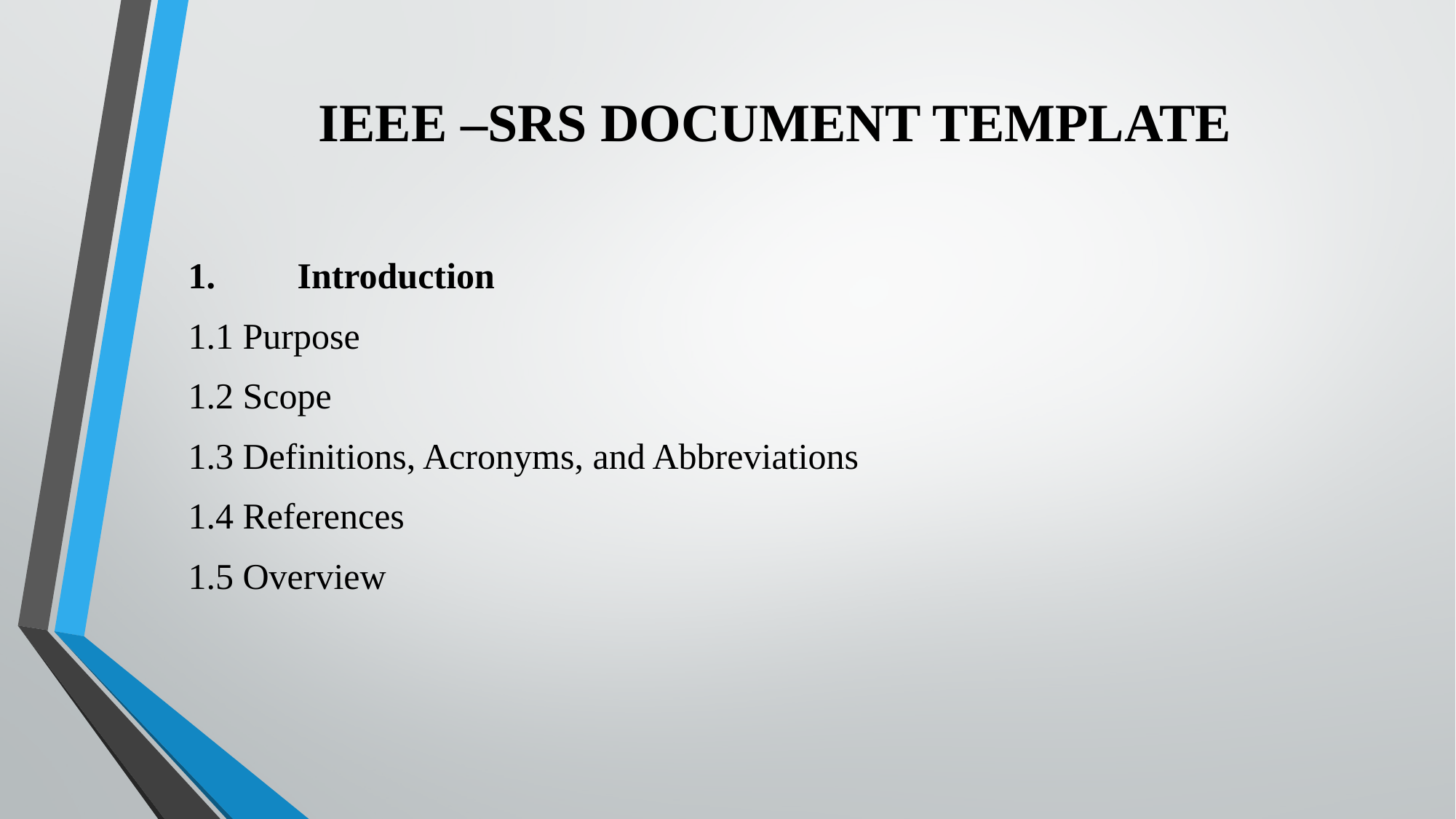

# IEEE –SRS DOCUMENT TEMPLATE
1.	Introduction
1.1 Purpose
1.2 Scope
1.3 Definitions, Acronyms, and Abbreviations
1.4 References
1.5 Overview